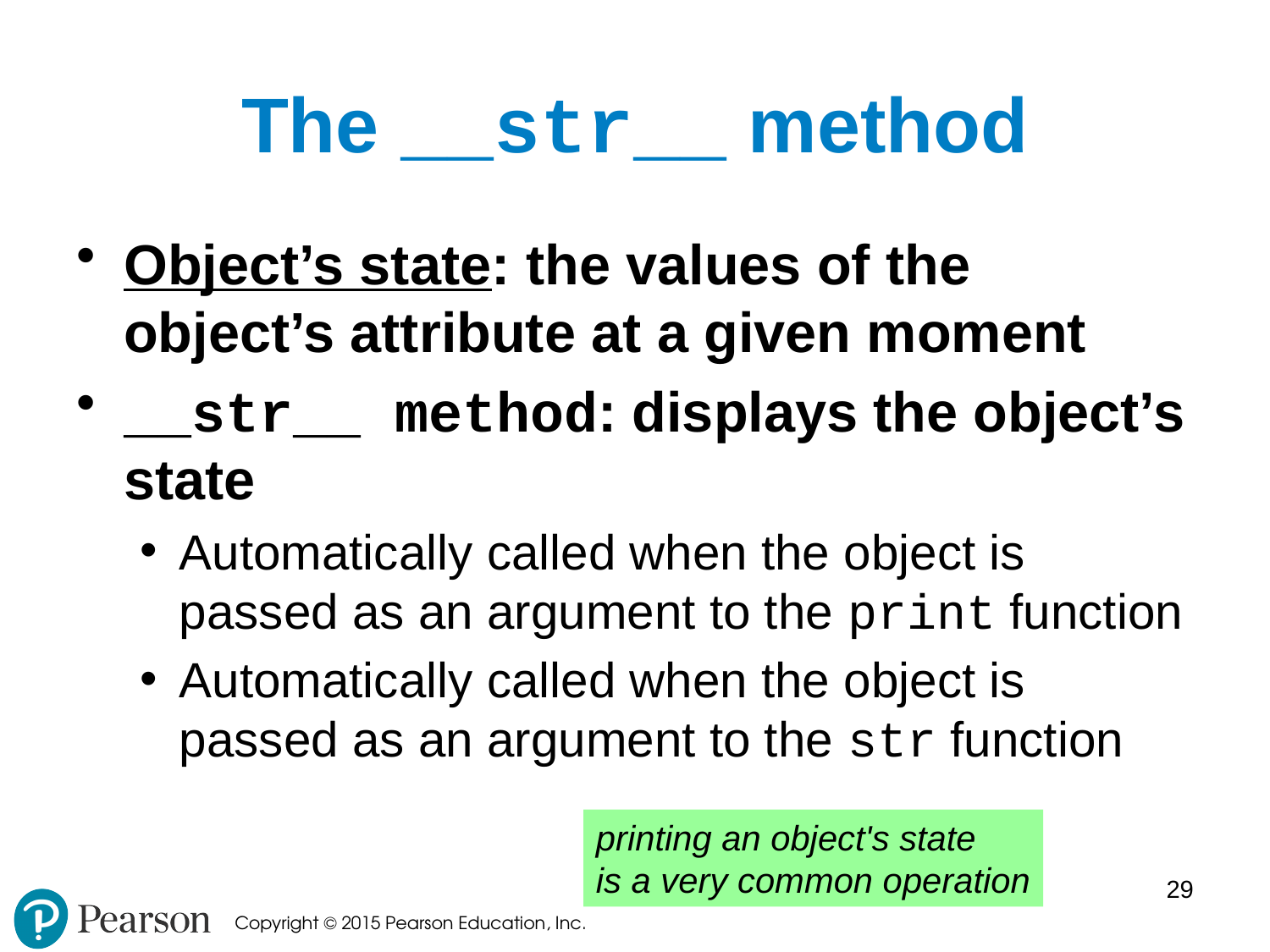

# The __str__ method
Object’s state: the values of the object’s attribute at a given moment
__str__ method: displays the object’s state
Automatically called when the object is passed as an argument to the print function
Automatically called when the object is passed as an argument to the str function

printing an object's state
is a very common operation
29